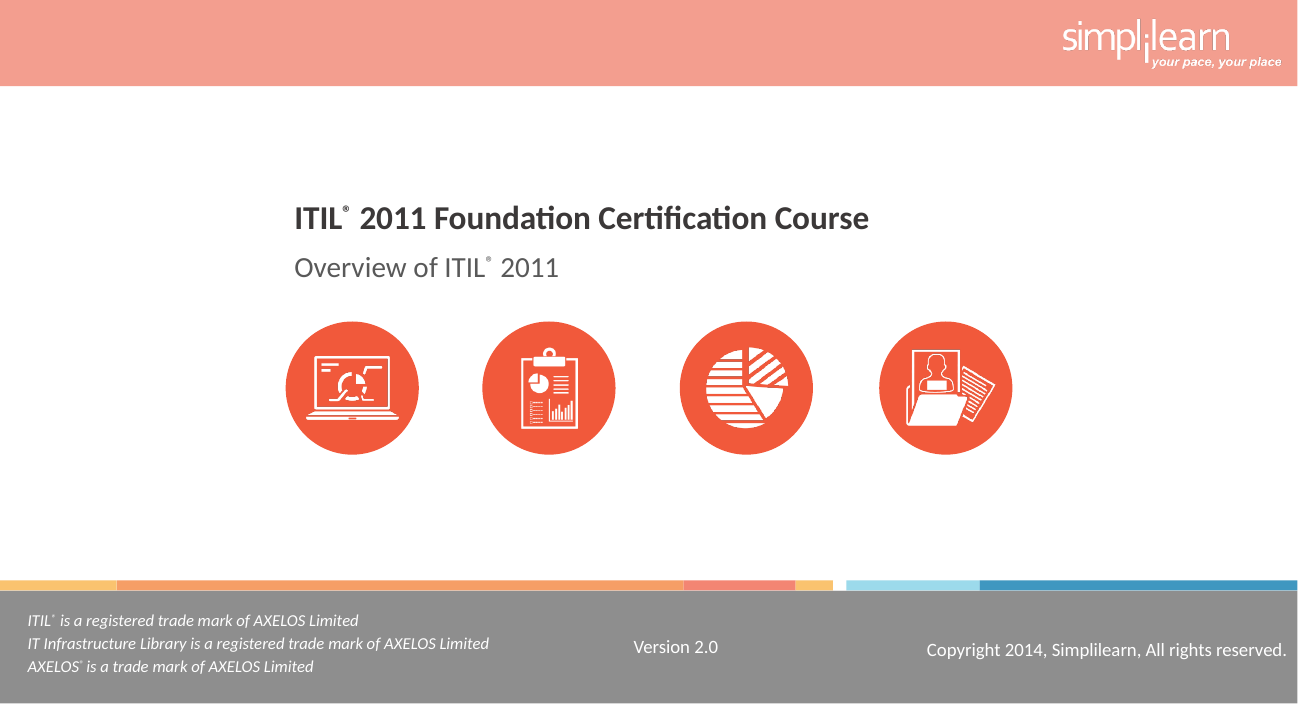

ITIL® 2011 Foundation Certification Course
Overview of ITIL® 2011
ITIL® is a registered trade mark of AXELOS Limited
IT Infrastructure Library is a registered trade mark of AXELOS Limited
AXELOS® is a trade mark of AXELOS Limited

Version 2.0